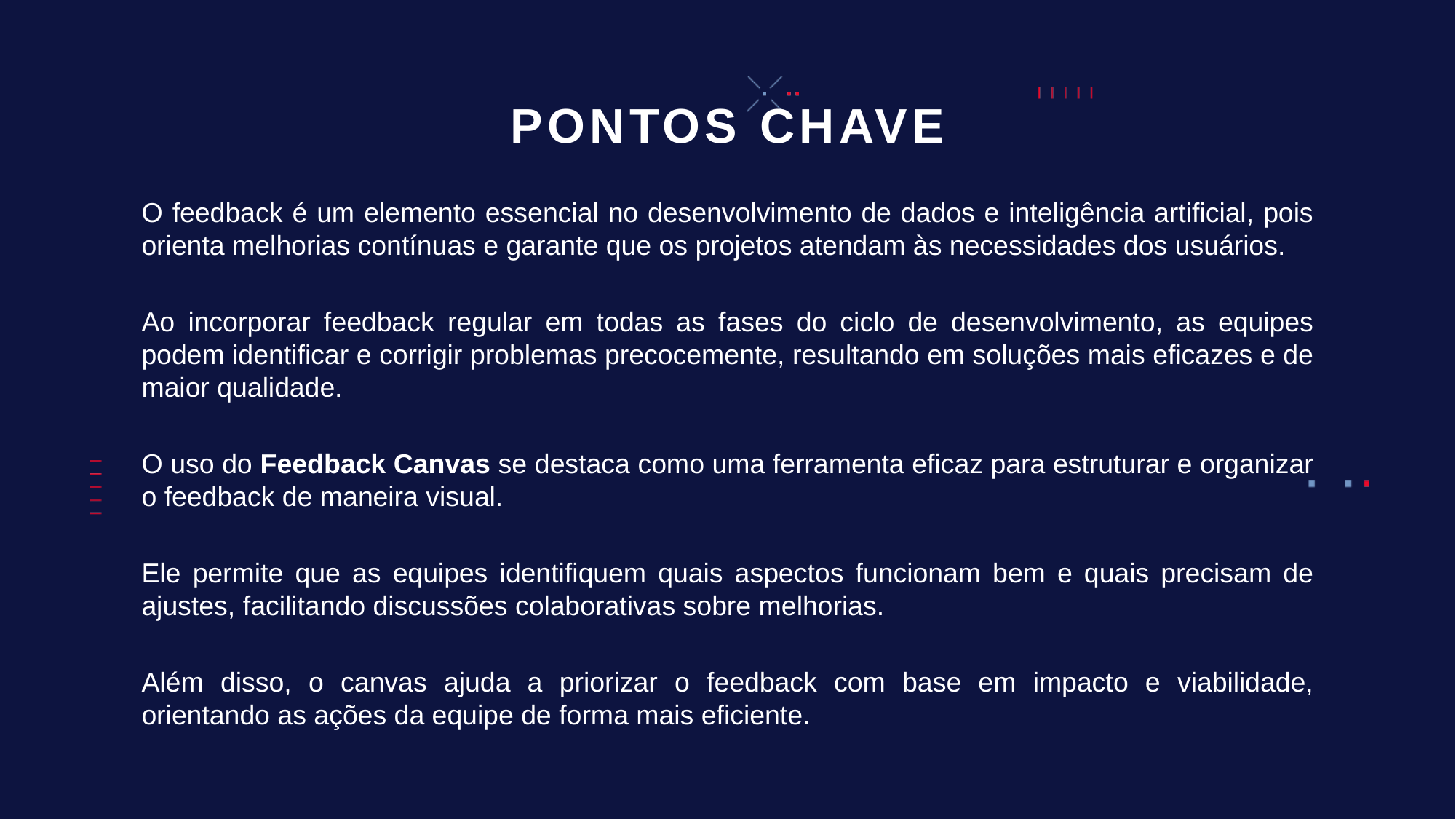

# PONTOS CHAVE
O feedback é um elemento essencial no desenvolvimento de dados e inteligência artificial, pois orienta melhorias contínuas e garante que os projetos atendam às necessidades dos usuários.

Ao incorporar feedback regular em todas as fases do ciclo de desenvolvimento, as equipes podem identificar e corrigir problemas precocemente, resultando em soluções mais eficazes e de maior qualidade.

O uso do Feedback Canvas se destaca como uma ferramenta eficaz para estruturar e organizar o feedback de maneira visual.

Ele permite que as equipes identifiquem quais aspectos funcionam bem e quais precisam de ajustes, facilitando discussões colaborativas sobre melhorias.

Além disso, o canvas ajuda a priorizar o feedback com base em impacto e viabilidade, orientando as ações da equipe de forma mais eficiente.